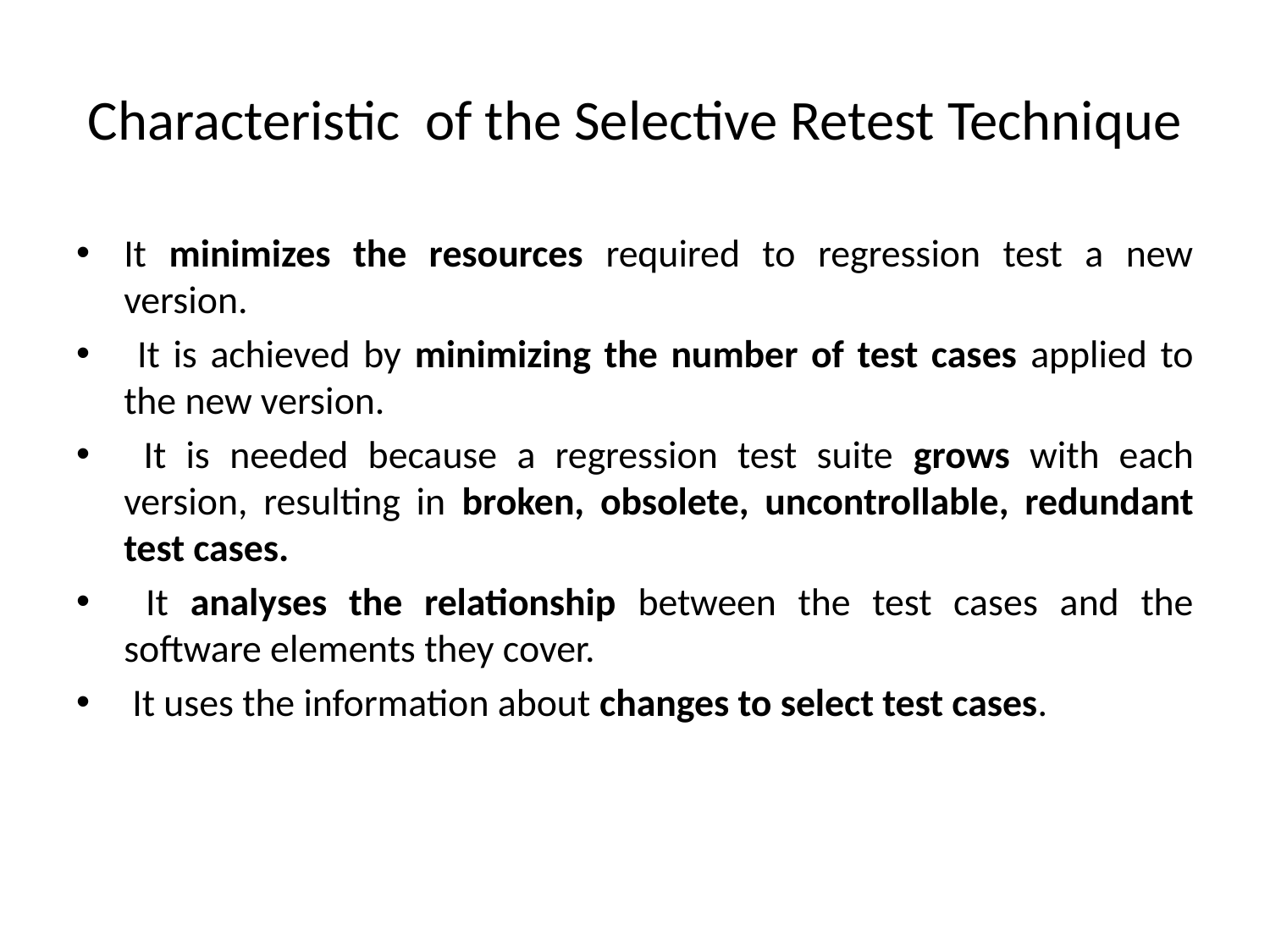

# Characteristic  of the Selective Retest Technique
It minimizes the resources required to regression test a new version.
 It is achieved by minimizing the number of test cases applied to the new version.
 It is needed because a regression test suite grows with each version, resulting in broken, obsolete, uncontrollable, redundant test cases.
 It analyses the relationship between the test cases and the software elements they cover.
 It uses the information about changes to select test cases.